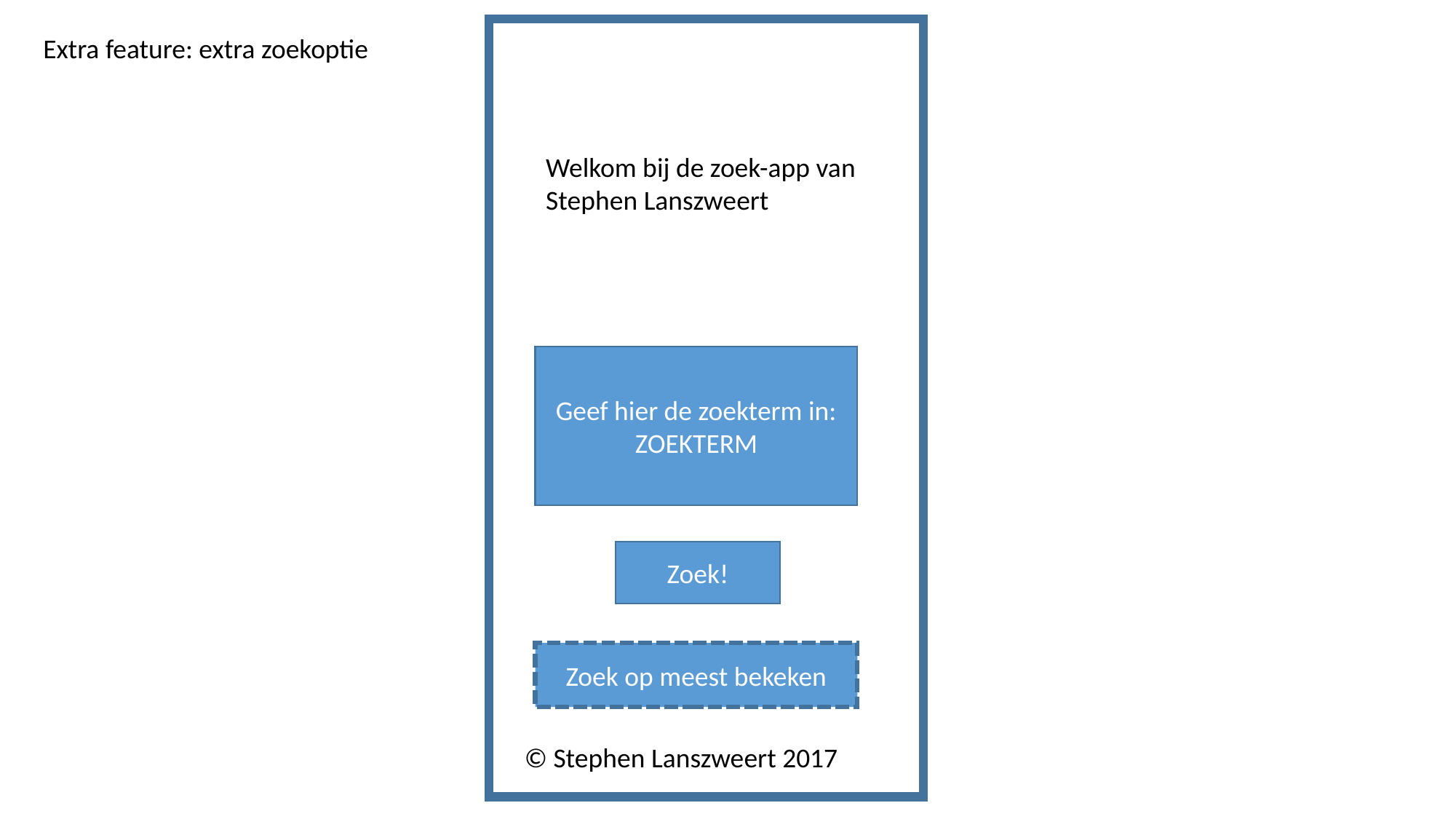

Extra feature: extra zoekoptie
Welkom bij de zoek-app van Stephen Lanszweert
Geef hier de zoekterm in:
ZOEKTERM
Zoek!
Zoek op meest bekeken
© Stephen Lanszweert 2017